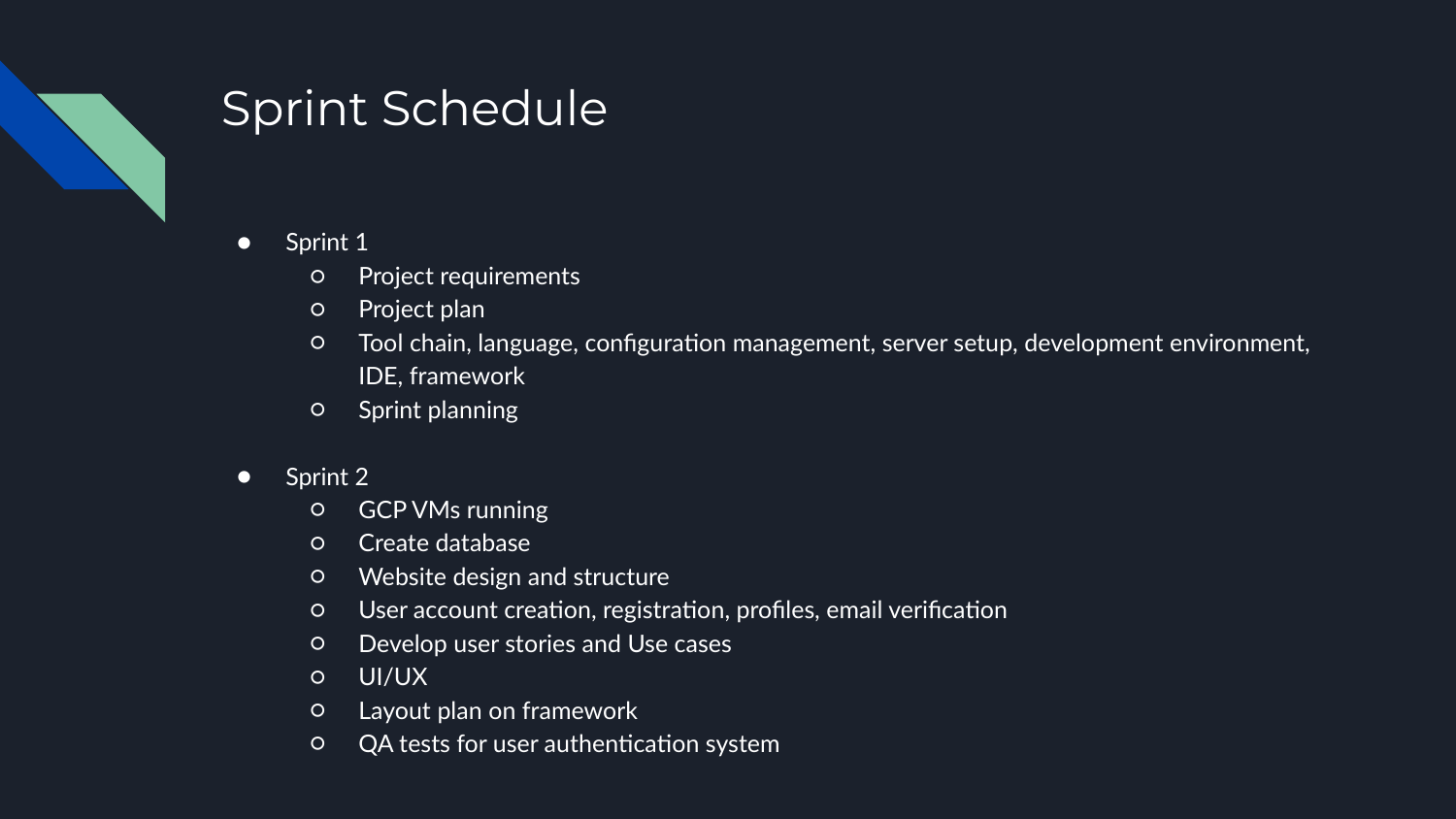

# Sprint Schedule
Sprint 1
Project requirements
Project plan
Tool chain, language, configuration management, server setup, development environment, IDE, framework
Sprint planning
Sprint 2
GCP VMs running
Create database
Website design and structure
User account creation, registration, profiles, email verification
Develop user stories and Use cases
UI/UX
Layout plan on framework
QA tests for user authentication system